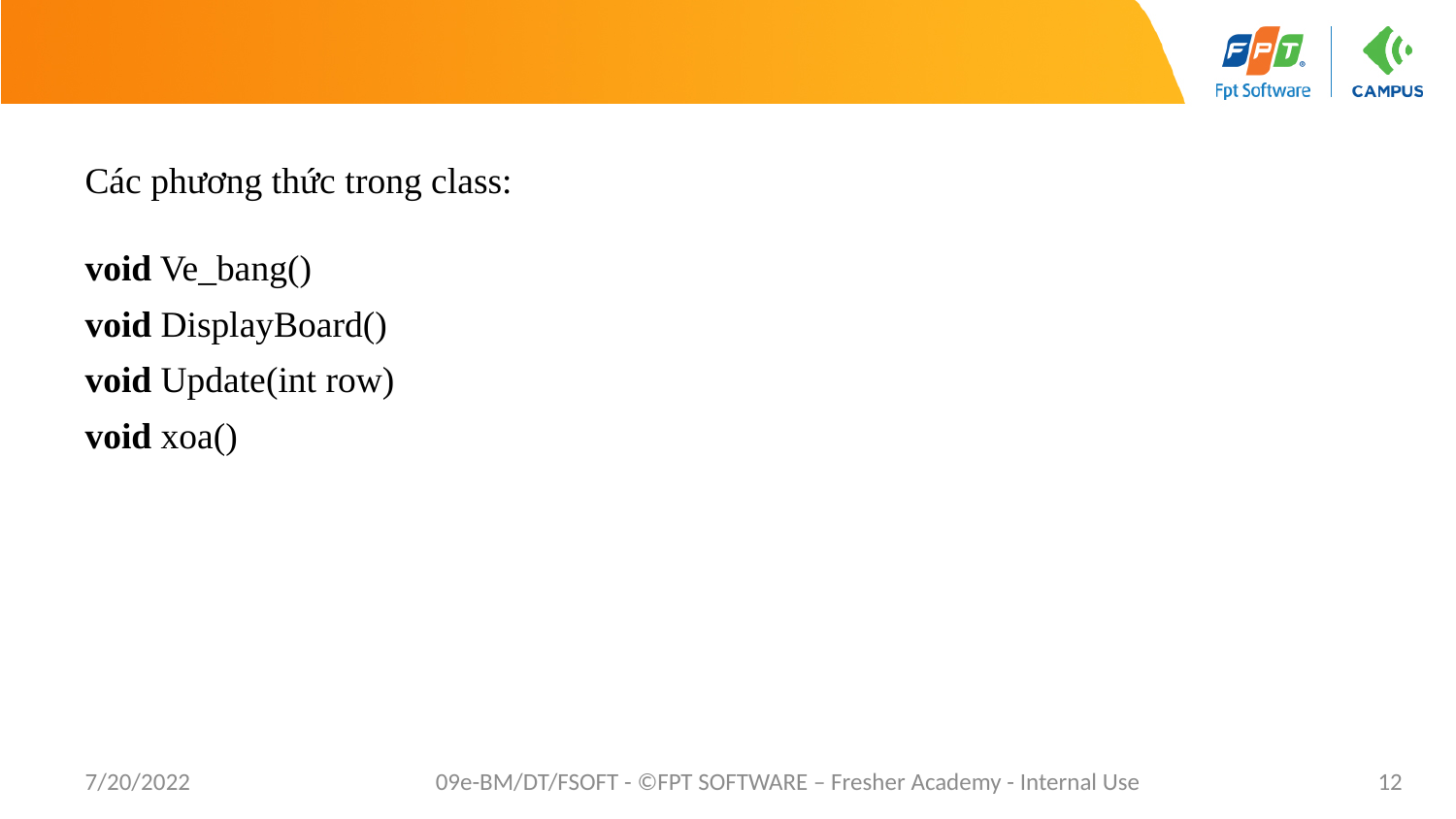

Các phương thức trong class:

void Ve_bang()
void DisplayBoard()
void Update(int row)
void xoa()
7/20/2022
09e-BM/DT/FSOFT - ©FPT SOFTWARE – Fresher Academy - Internal Use
12